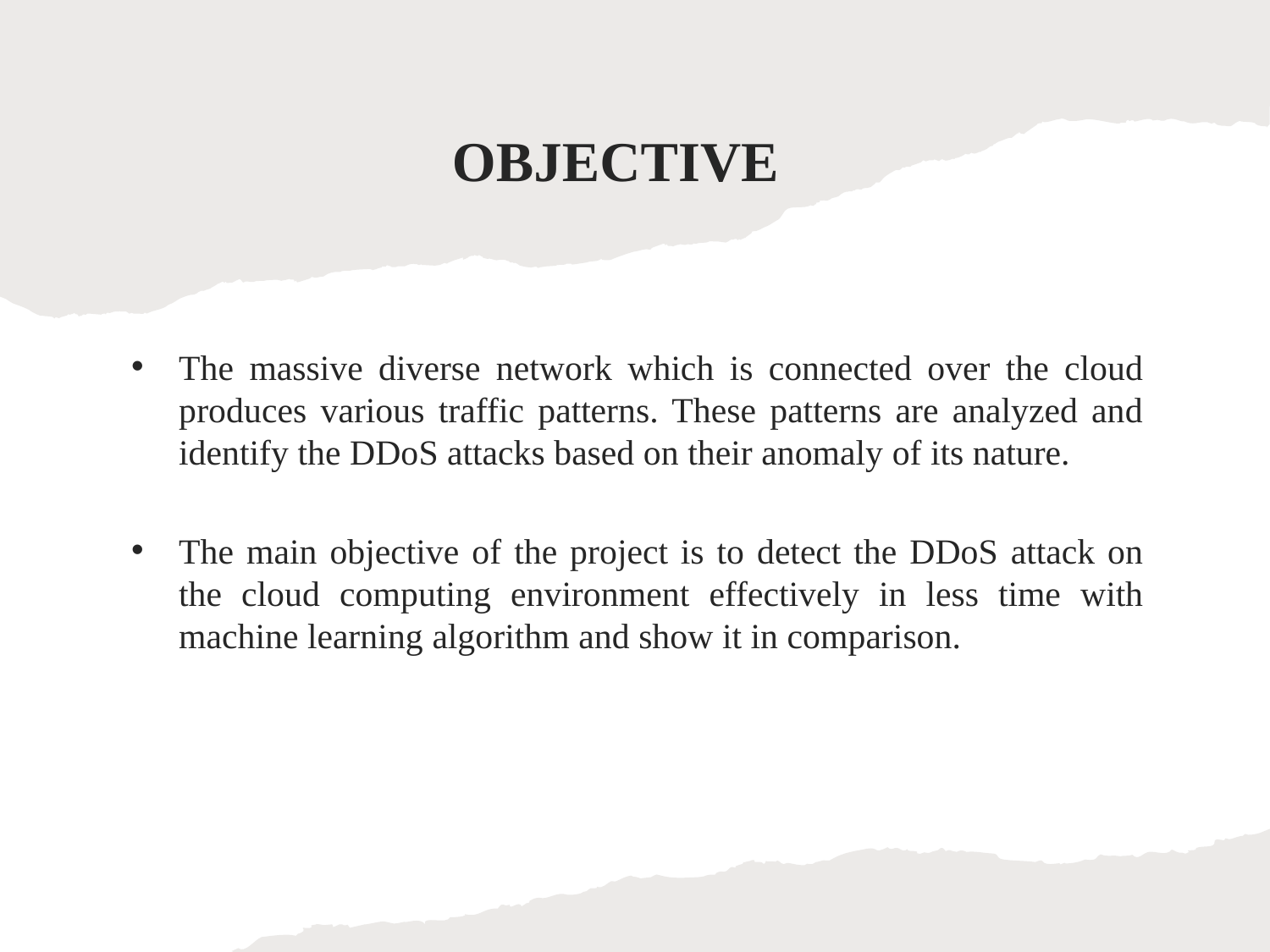

# OBJECTIVE
The massive diverse network which is connected over the cloud produces various traffic patterns. These patterns are analyzed and identify the DDoS attacks based on their anomaly of its nature.

The main objective of the project is to detect the DDoS attack on the cloud computing environment effectively in less time with machine learning algorithm and show it in comparison.